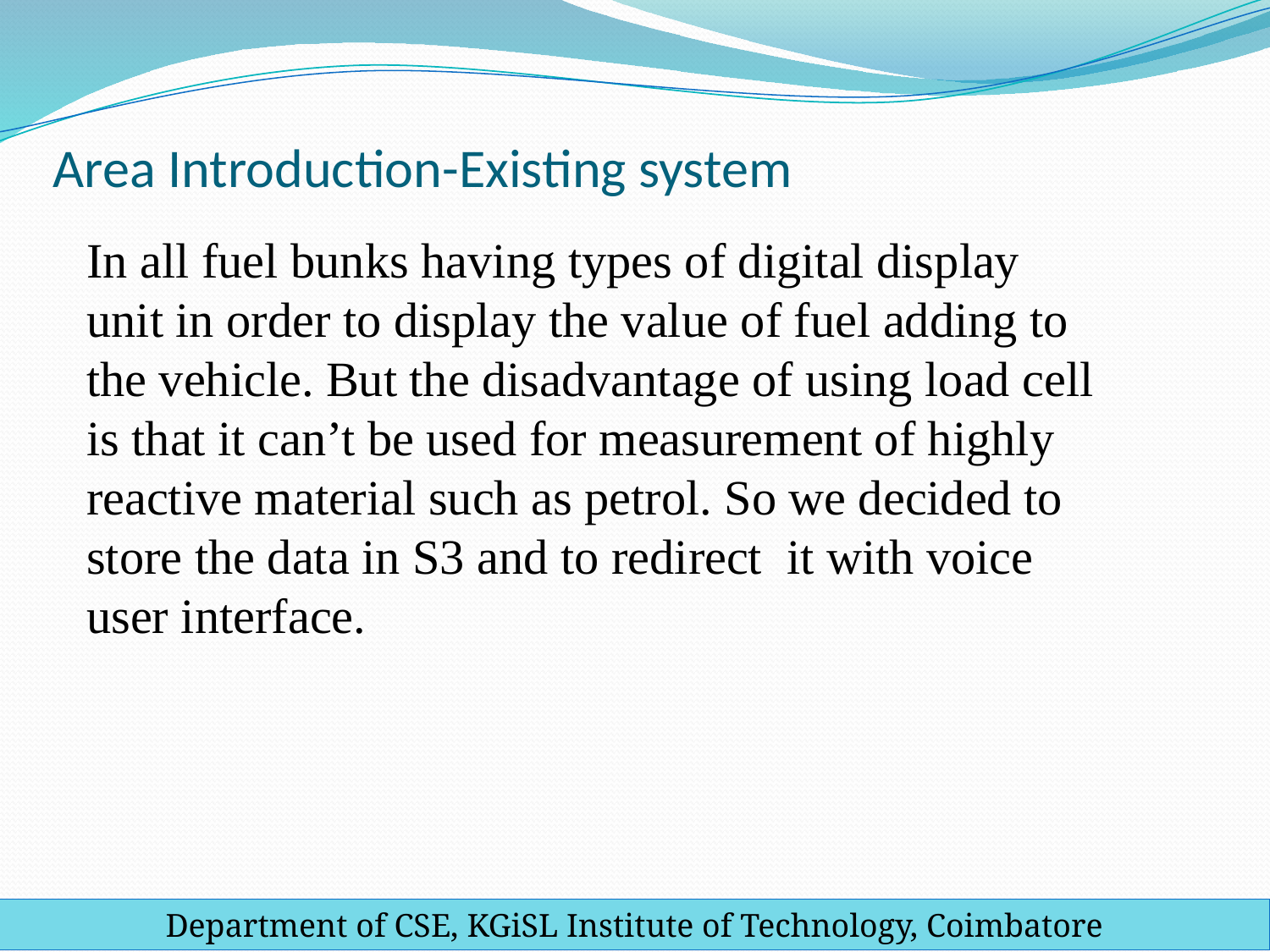

# Area Introduction-Existing system
In all fuel bunks having types of digital display unit in order to display the value of fuel adding to the vehicle. But the disadvantage of using load cell is that it can’t be used for measurement of highly reactive material such as petrol. So we decided to store the data in S3 and to redirect  it with voice user interface.
Department of CSE, KGiSL Institute of Technology, Coimbatore